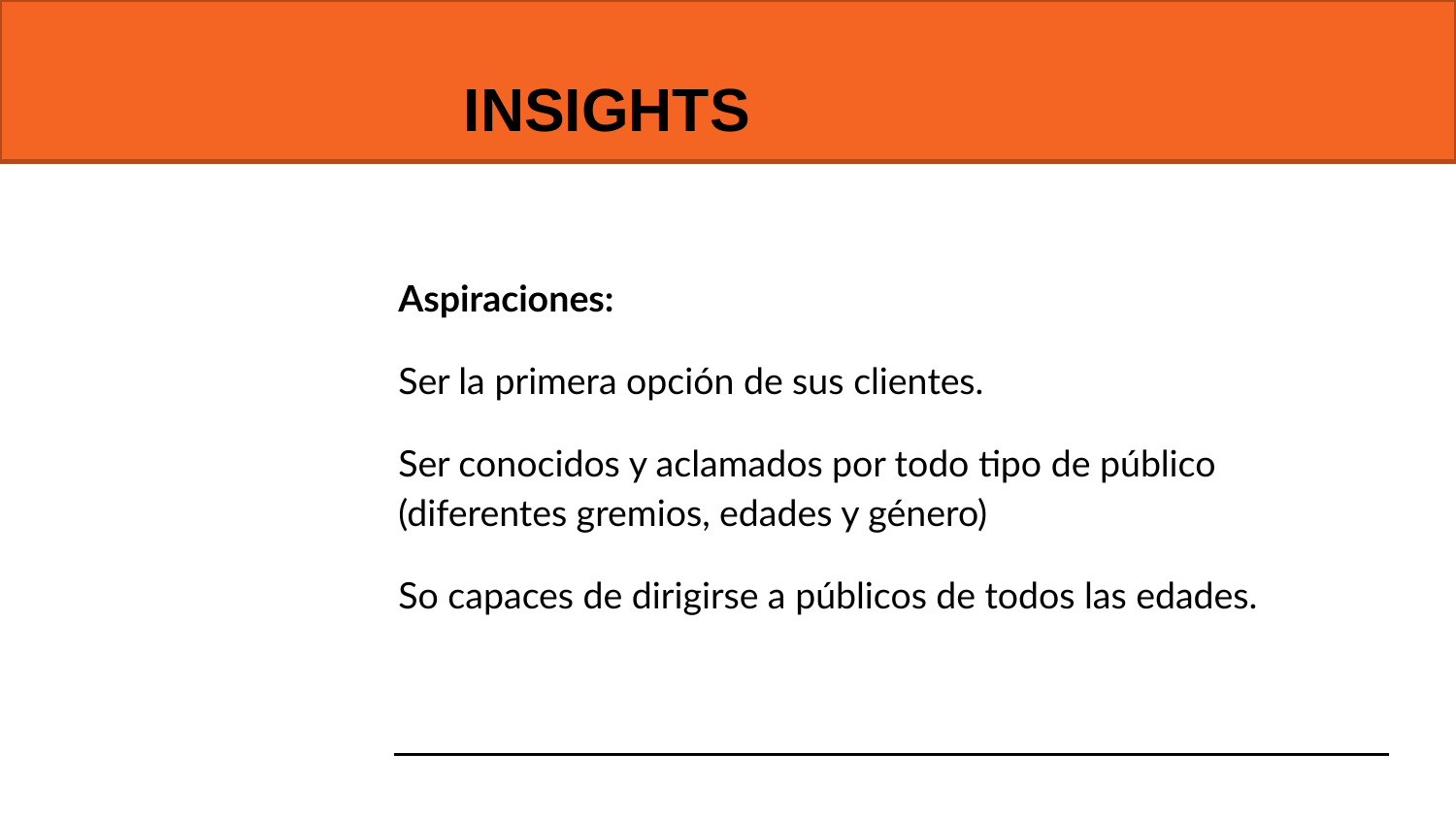

INSIGHTS
Aspiraciones:
Ser la primera opción de sus clientes.
Ser conocidos y aclamados por todo tipo de público (diferentes gremios, edades y género)
So capaces de dirigirse a públicos de todos las edades.